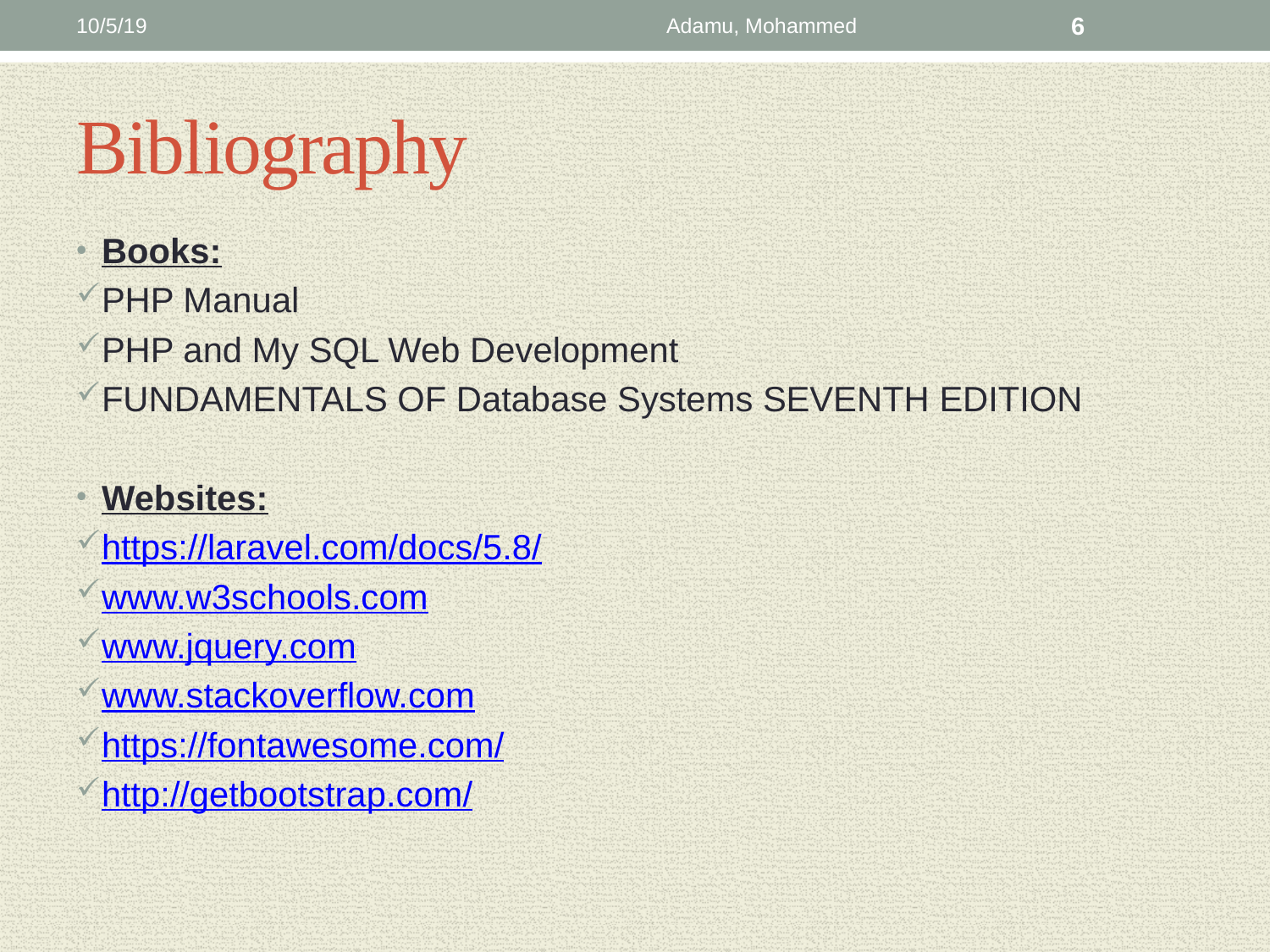

10/5/19
Adamu, Mohammed
6
# Bibliography
Books:
PHP Manual
PHP and My SQL Web Development
FUNDAMENTALS OF Database Systems SEVENTH EDITION

Websites:
https://laravel.com/docs/5.8/
www.w3schools.com
www.jquery.com
www.stackoverflow.com
https://fontawesome.com/
http://getbootstrap.com/